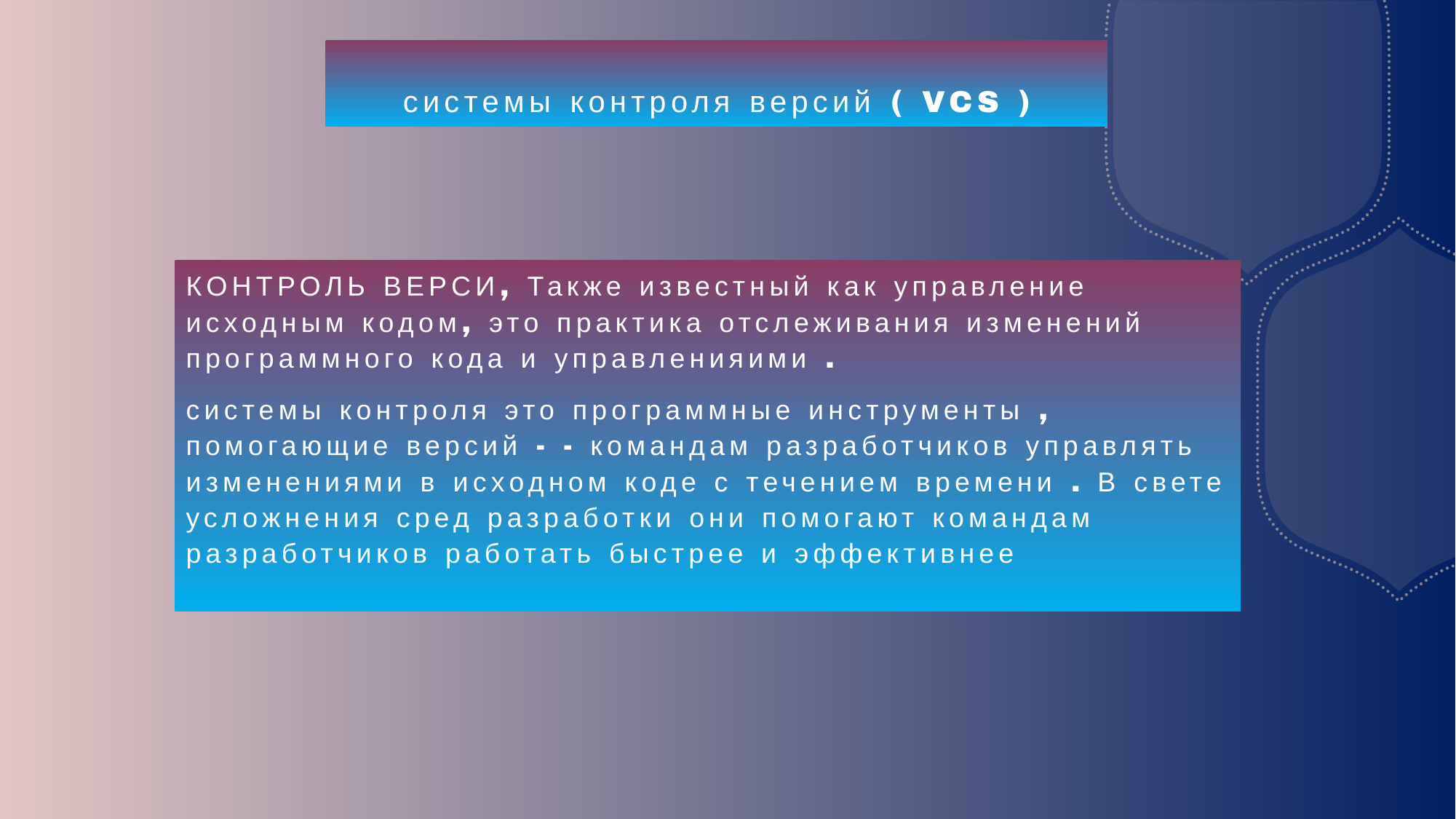

# системы контроля версий ( VCS )
Контроль верси, Также известный как управление исходным кодом, это практика отслеживания изменений программного кода и управленияими .
системы контроля это программные инструменты , помогающие версий - - командам разработчиков управлять изменениями в исходном коде с течением времени . В свете усложнения сред разработки они помогают командам разработчиков работать быстрее и эффективнее